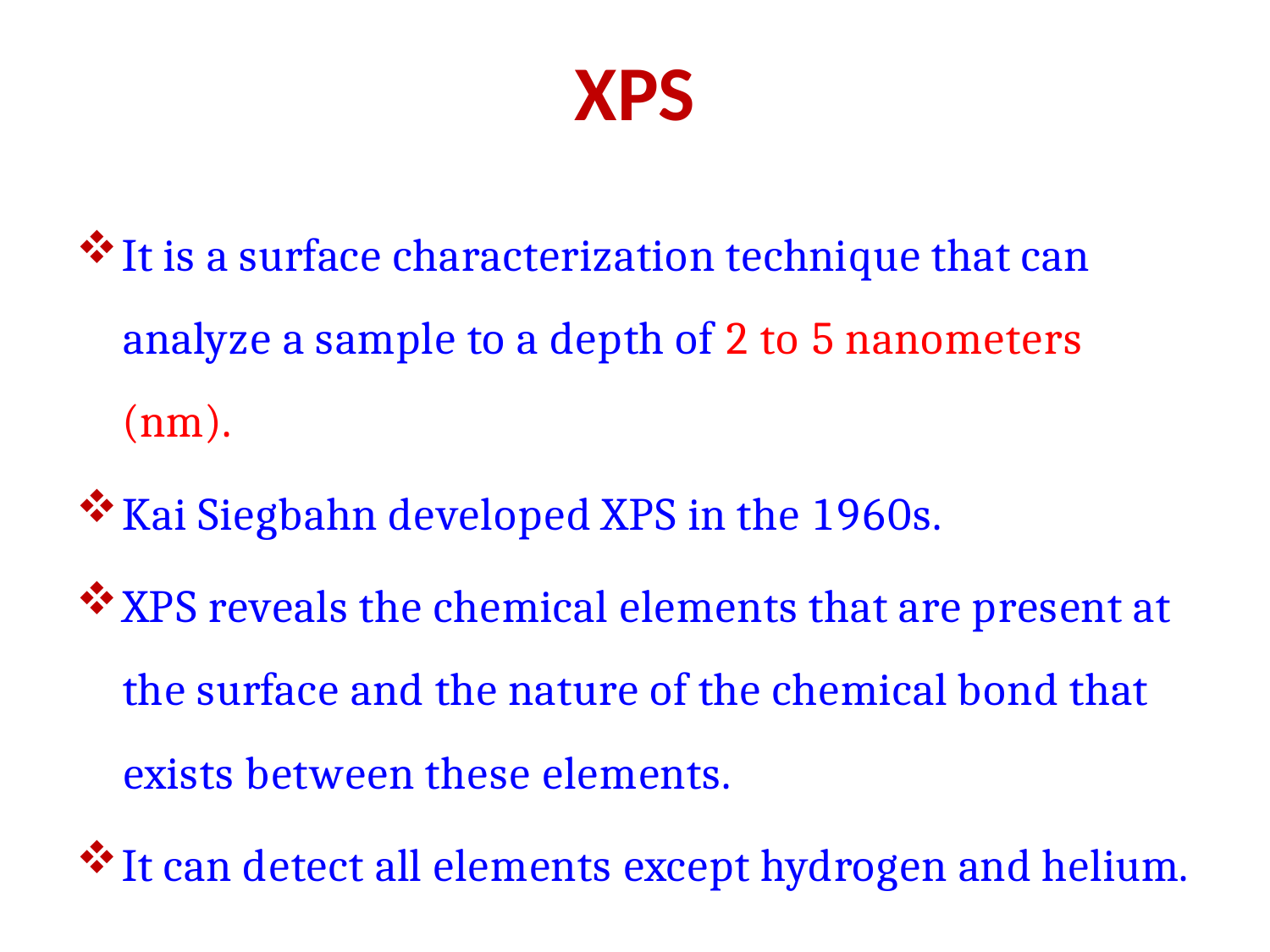

# XPS
It is a surface characterization technique that can analyze a sample to a depth of 2 to 5 nanometers (nm).
Kai Siegbahn developed XPS in the 1960s.
XPS reveals the chemical elements that are present at the surface and the nature of the chemical bond that exists between these elements.
It can detect all elements except hydrogen and helium.